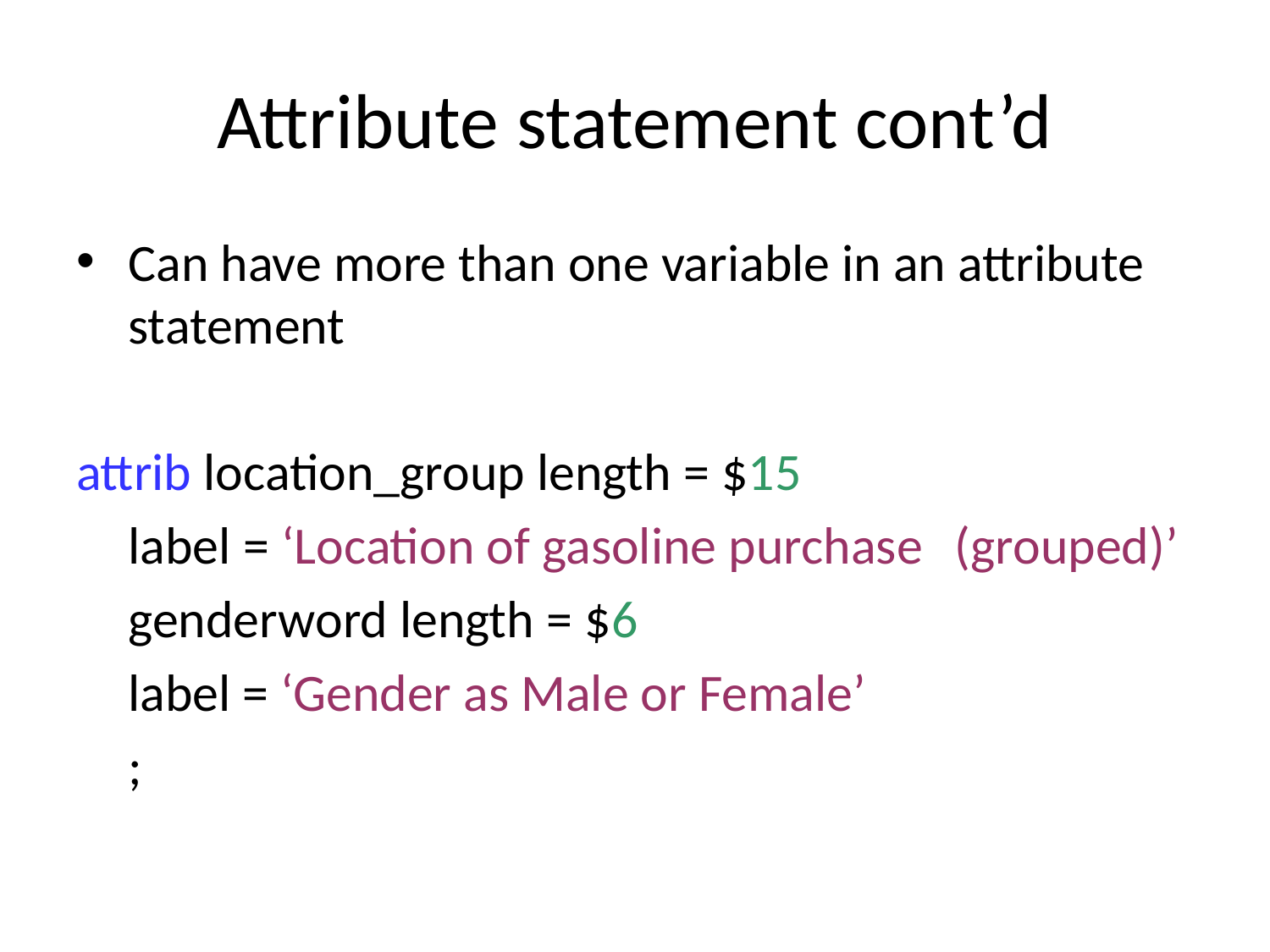

# Attribute statement cont’d
Can have more than one variable in an attribute statement

attrib location_group length = $15
				label = ‘Location of gasoline purchase 						(grouped)’
			genderword length = $6
				label = ‘Gender as Male or Female’
			;